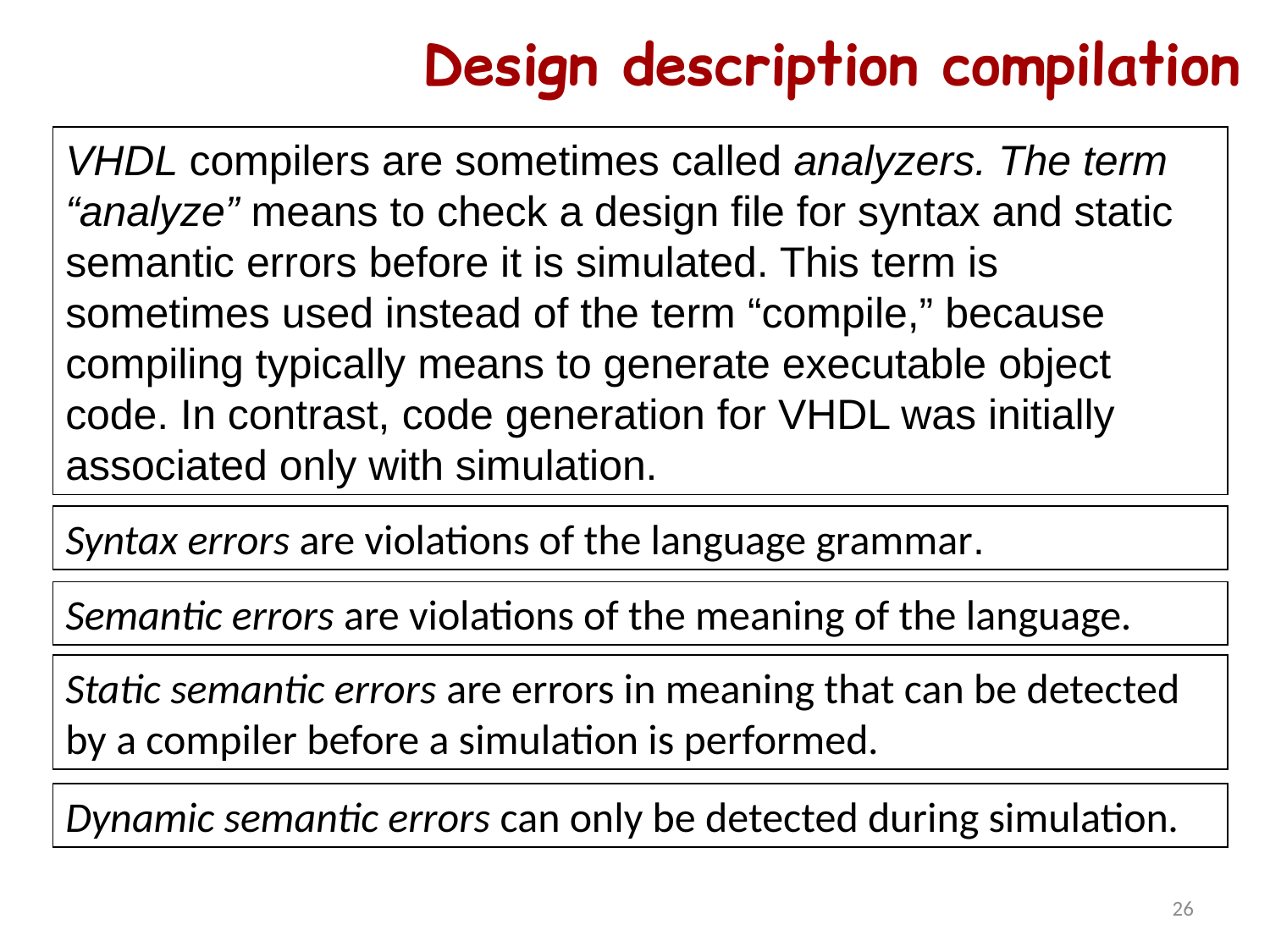

# Design description compilation
VHDL compilers are sometimes called analyzers. The term “analyze” means to check a design file for syntax and static semantic errors before it is simulated. This term is sometimes used instead of the term “compile,” because compiling typically means to generate executable object code. In contrast, code generation for VHDL was initially associated only with simulation.
Syntax errors are violations of the language grammar.
Semantic errors are violations of the meaning of the language.
Static semantic errors are errors in meaning that can be detected by a compiler before a simulation is performed.
Dynamic semantic errors can only be detected during simulation.
26